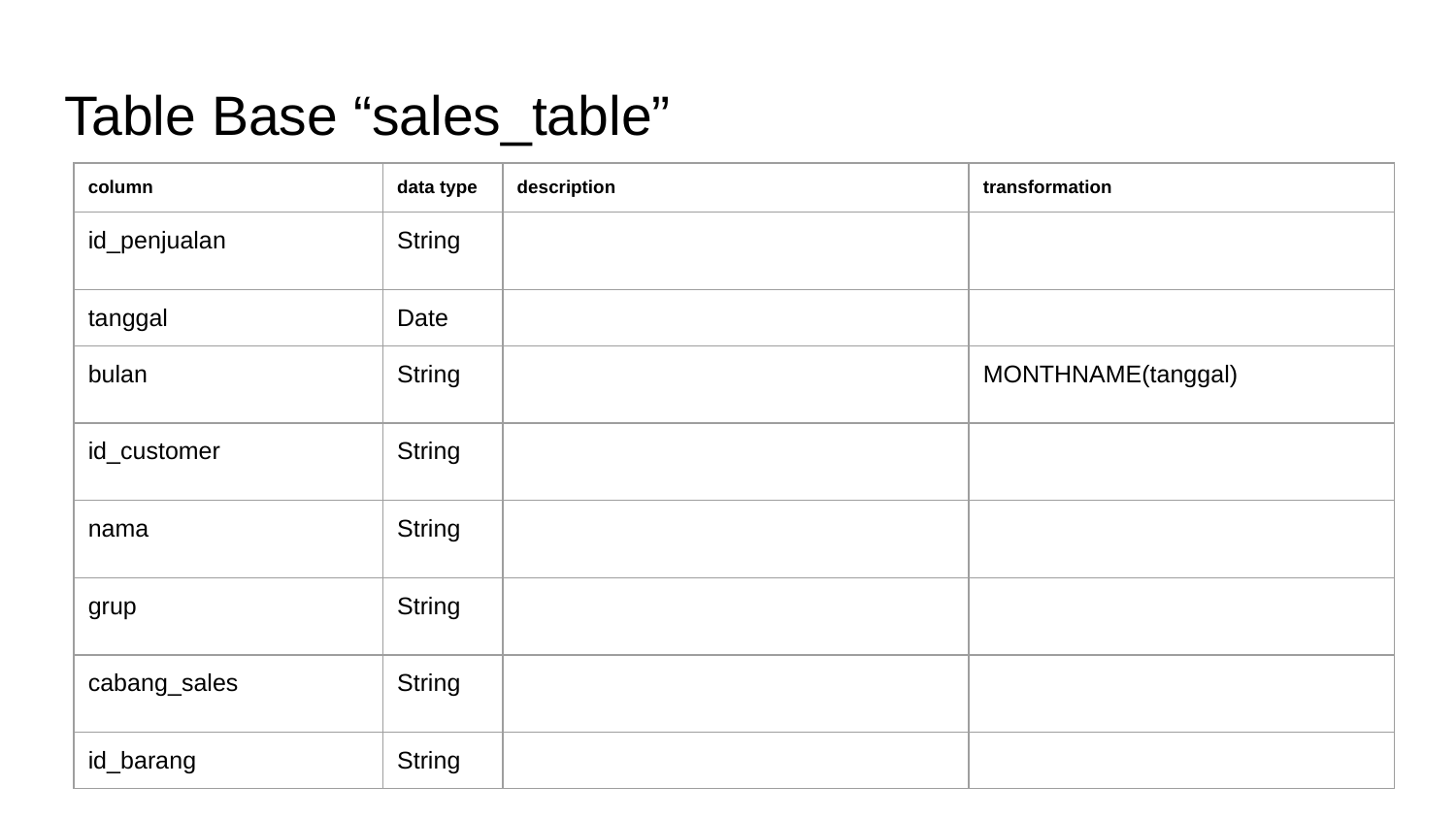

# Table Base “sales_table”
| column | data type | description | transformation |
| --- | --- | --- | --- |
| id\_penjualan | String |  |  |
| tanggal | Date |  |  |
| bulan | String |  | MONTHNAME(tanggal) |
| id\_customer | String |  |  |
| nama | String |  |  |
| grup | String |  |  |
| cabang\_sales | String |  |  |
| id\_barang | String |  |  |